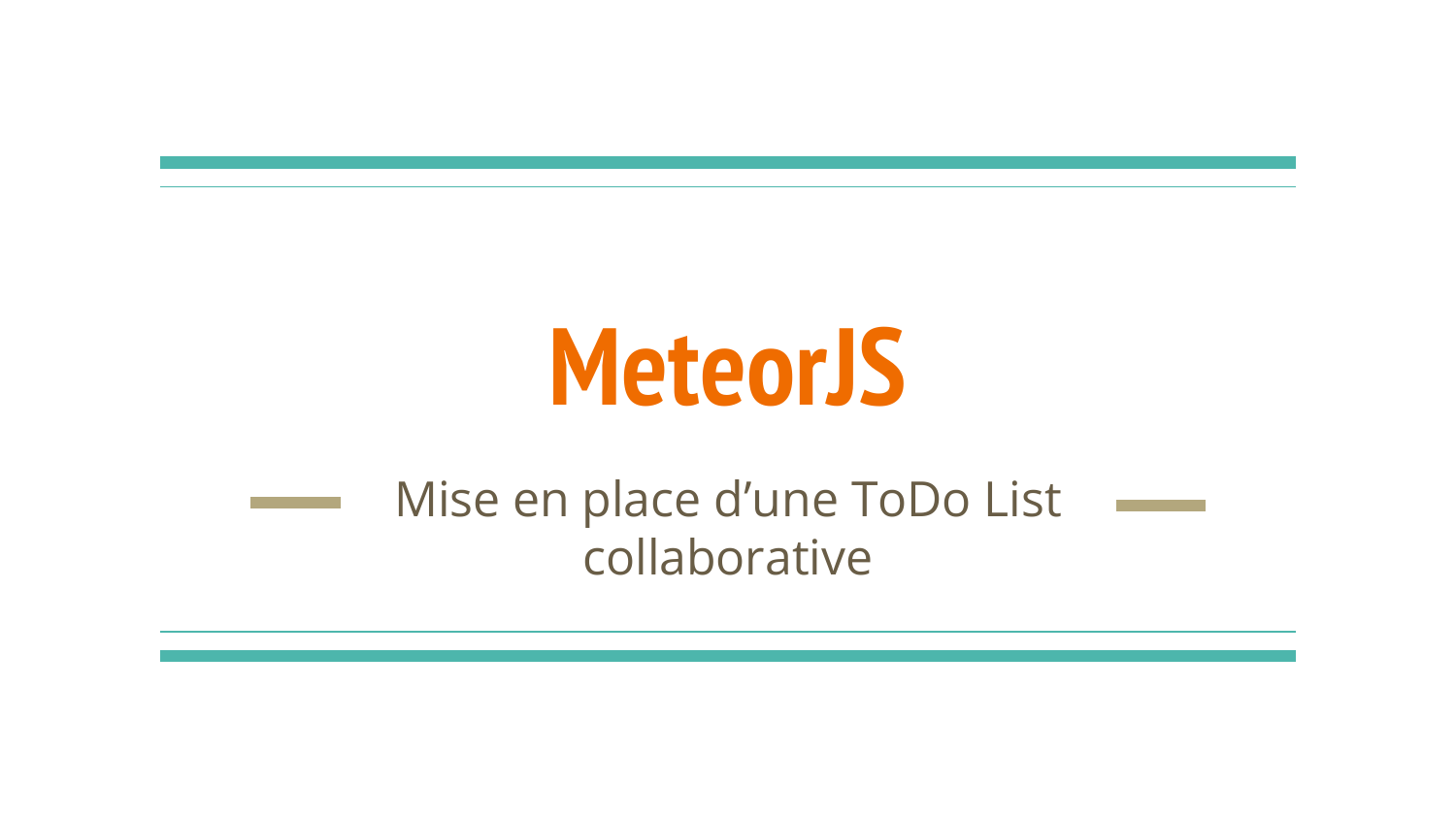

# MeteorJS
Mise en place d’une ToDo List collaborative